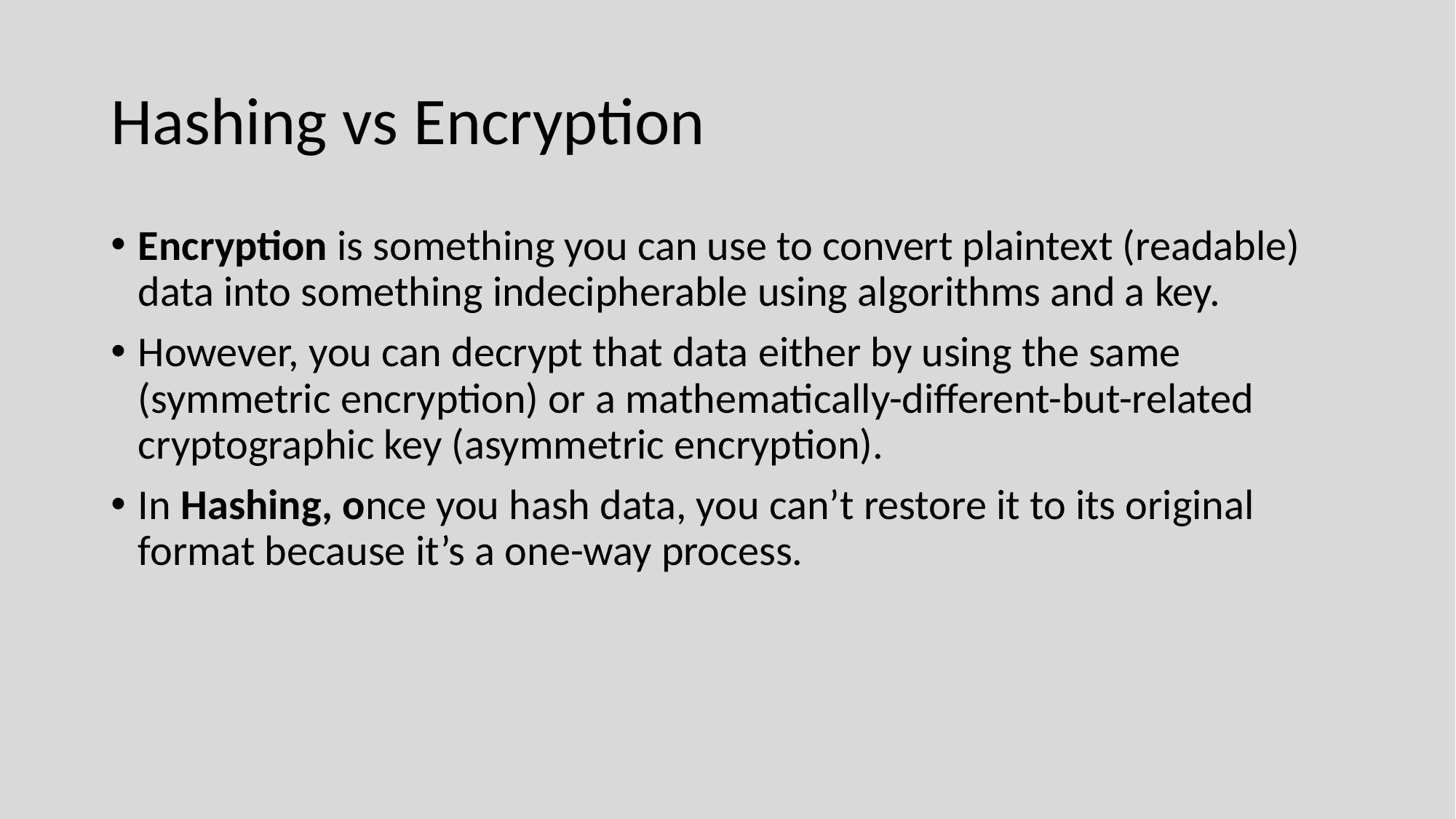

# Hashing vs Encryption
Encryption is something you can use to convert plaintext (readable) data into something indecipherable using algorithms and a key.
However, you can decrypt that data either by using the same (symmetric encryption) or a mathematically-different-but-related cryptographic key (asymmetric encryption).
In Hashing, once you hash data, you can’t restore it to its original format because it’s a one-way process.